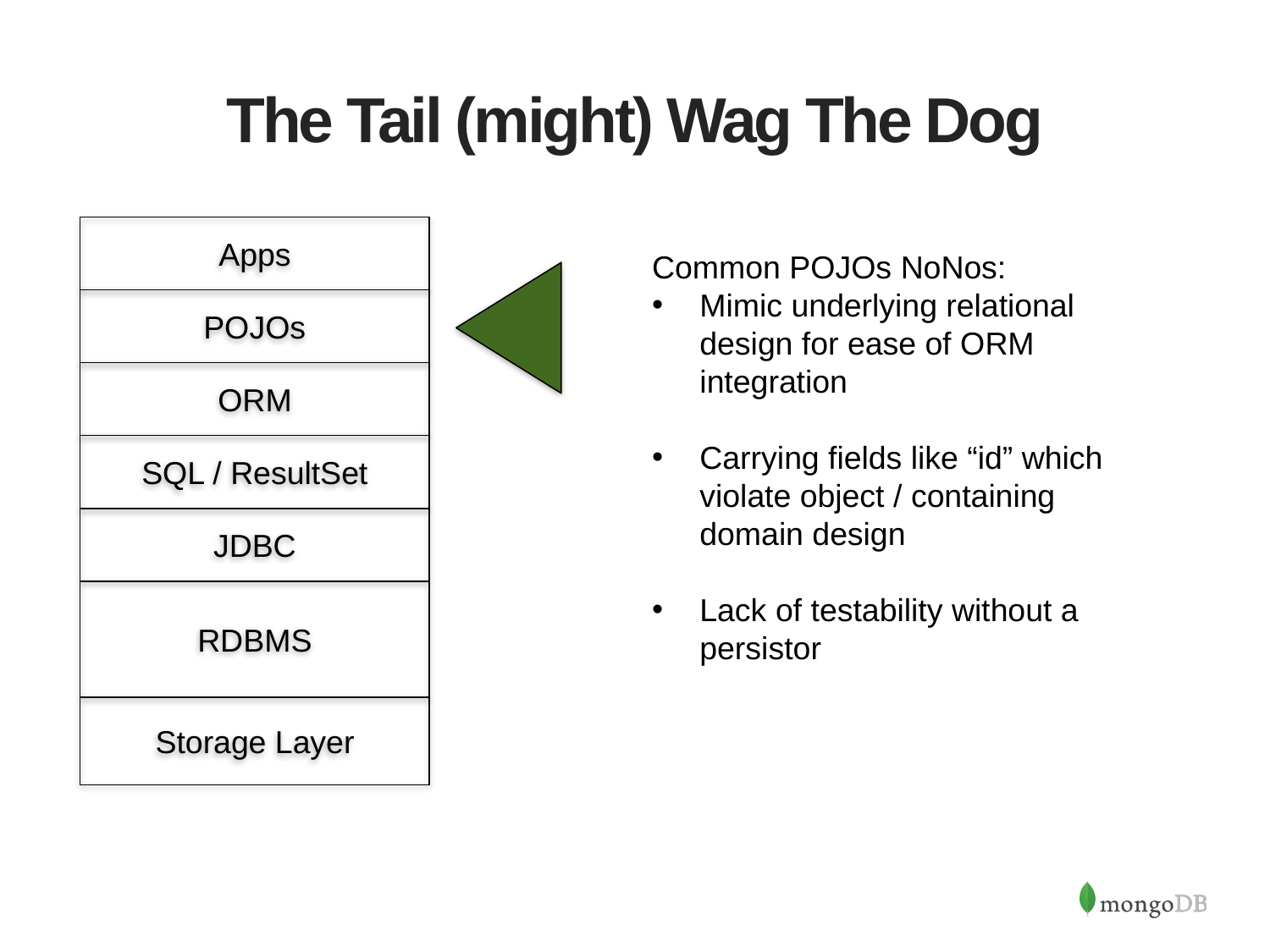

# The Tail (might) Wag The Dog
Apps
Common POJOs NoNos:
Mimic underlying relational design for ease of ORM integration

Carrying fields like “id” which violate object / containing domain design

Lack of testability without a persistor

POJOs
ORM
SQL / ResultSet
JDBC
RDBMS
Storage Layer